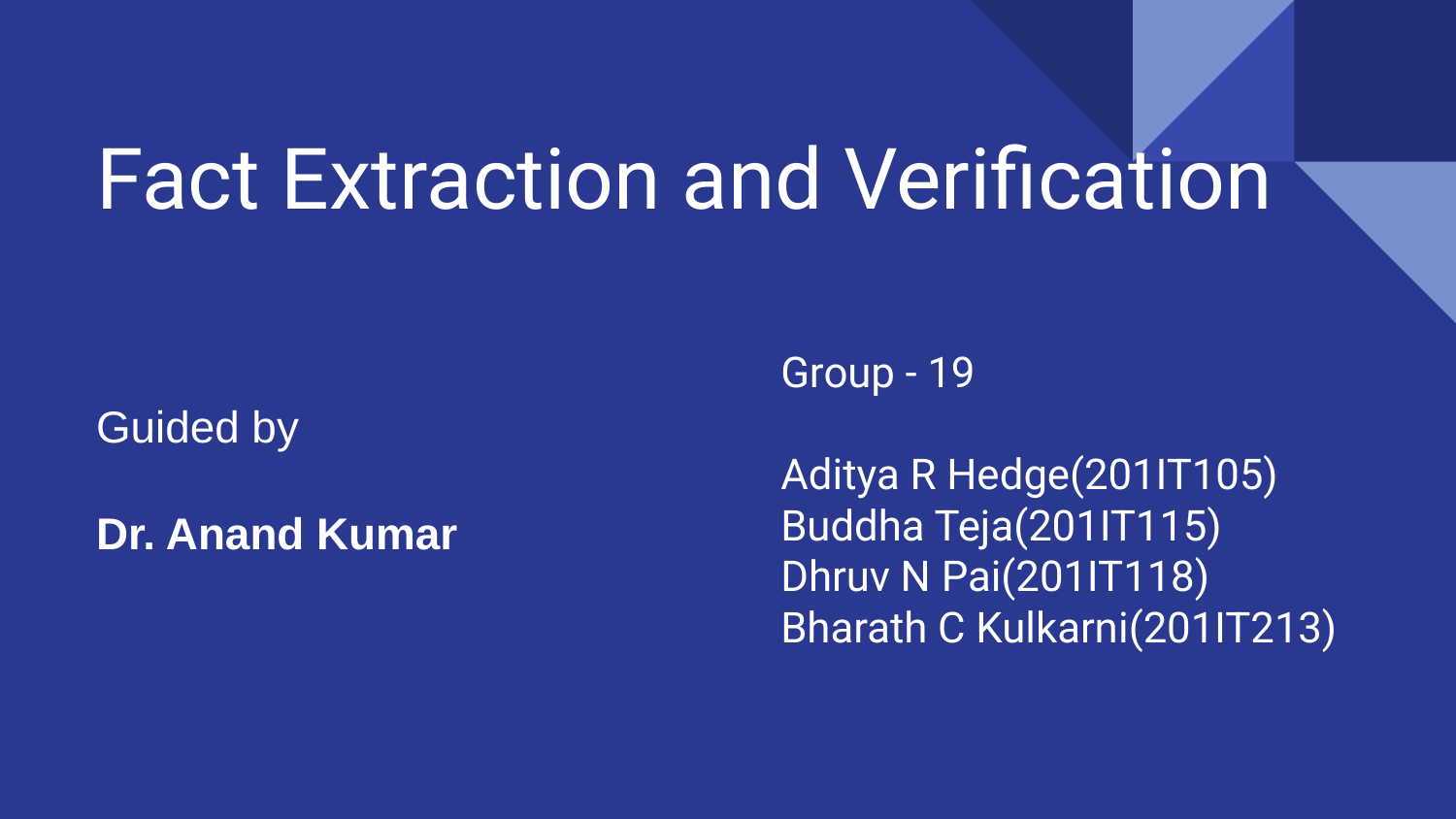

# Fact Extraction and Verification
Group - 19

Aditya R Hedge(201IT105)
Buddha Teja(201IT115)
Dhruv N Pai(201IT118)
Bharath C Kulkarni(201IT213)
Guided by

Dr. Anand Kumar